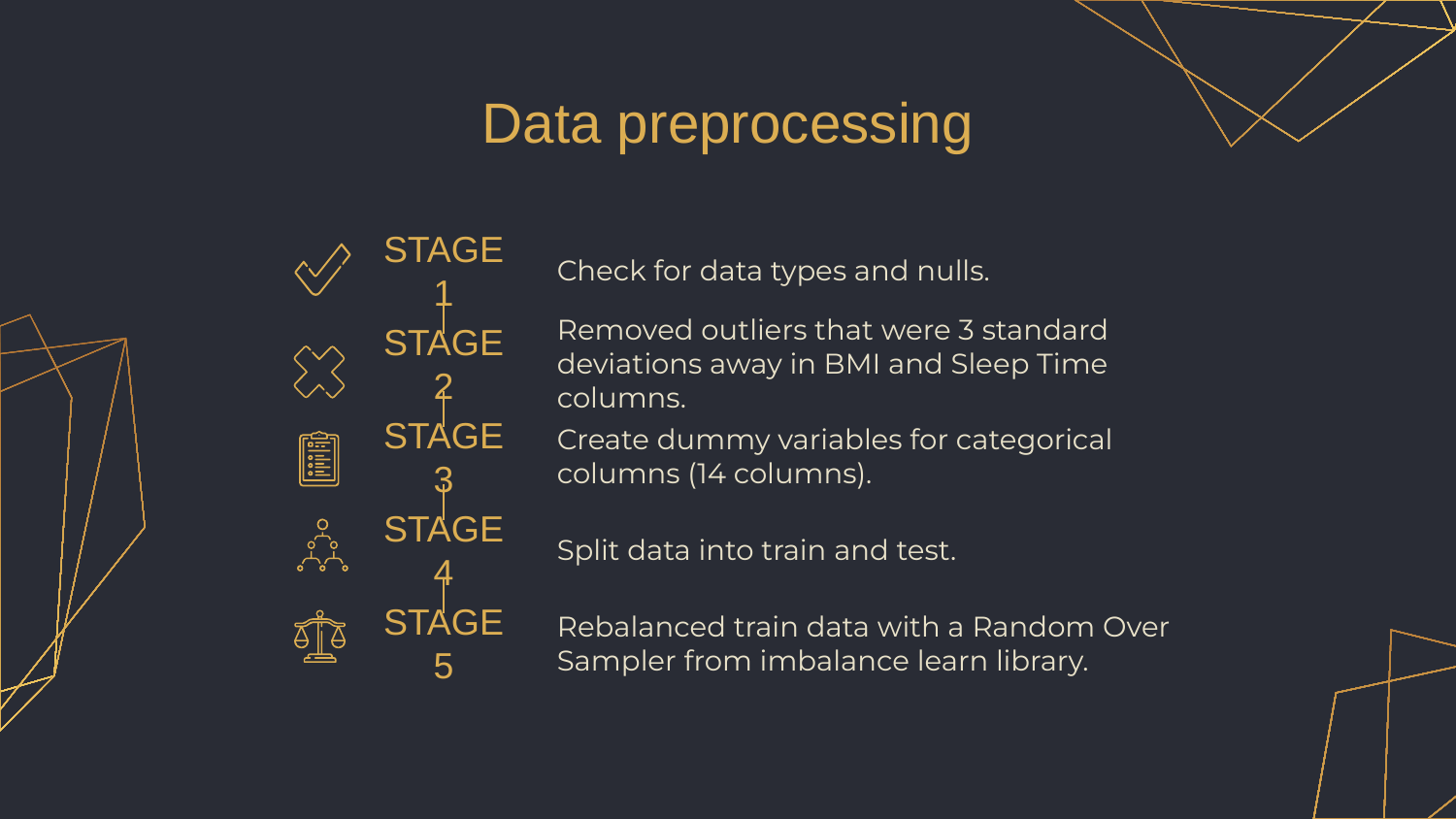

# Data preprocessing
STAGE 1
Check for data types and nulls.

STAGE 2
Removed outliers that were 3 standard deviations away in BMI and Sleep Time columns.

STAGE 3
Create dummy variables for categorical columns (14 columns).

STAGE 4
Split data into train and test.

STAGE 5
Rebalanced train data with a Random Over Sampler from imbalance learn library.